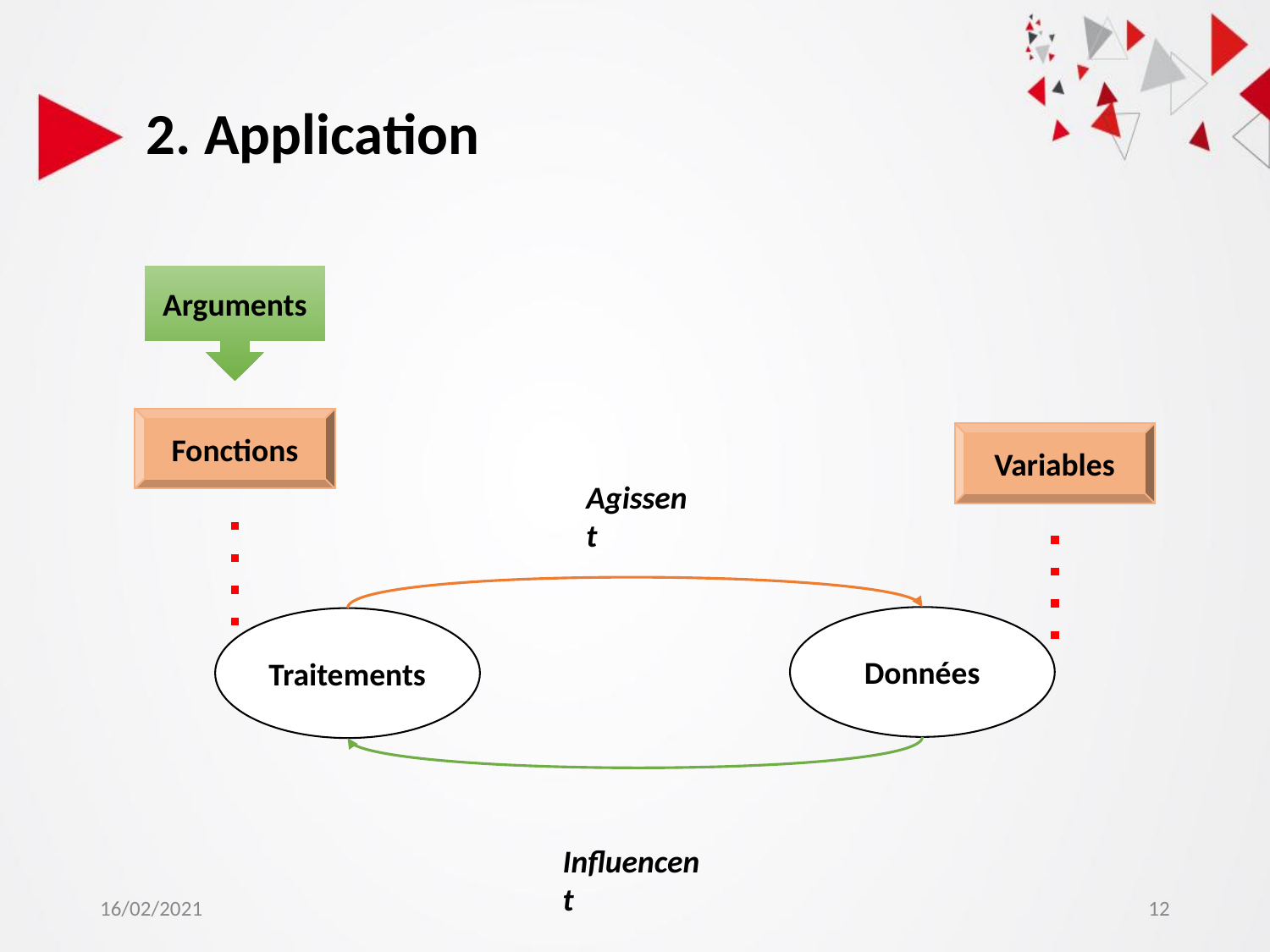

2. Application
Arguments
Fonctions
Variables
Agissent
Données
Traitements
Influencent
16/02/2021
12